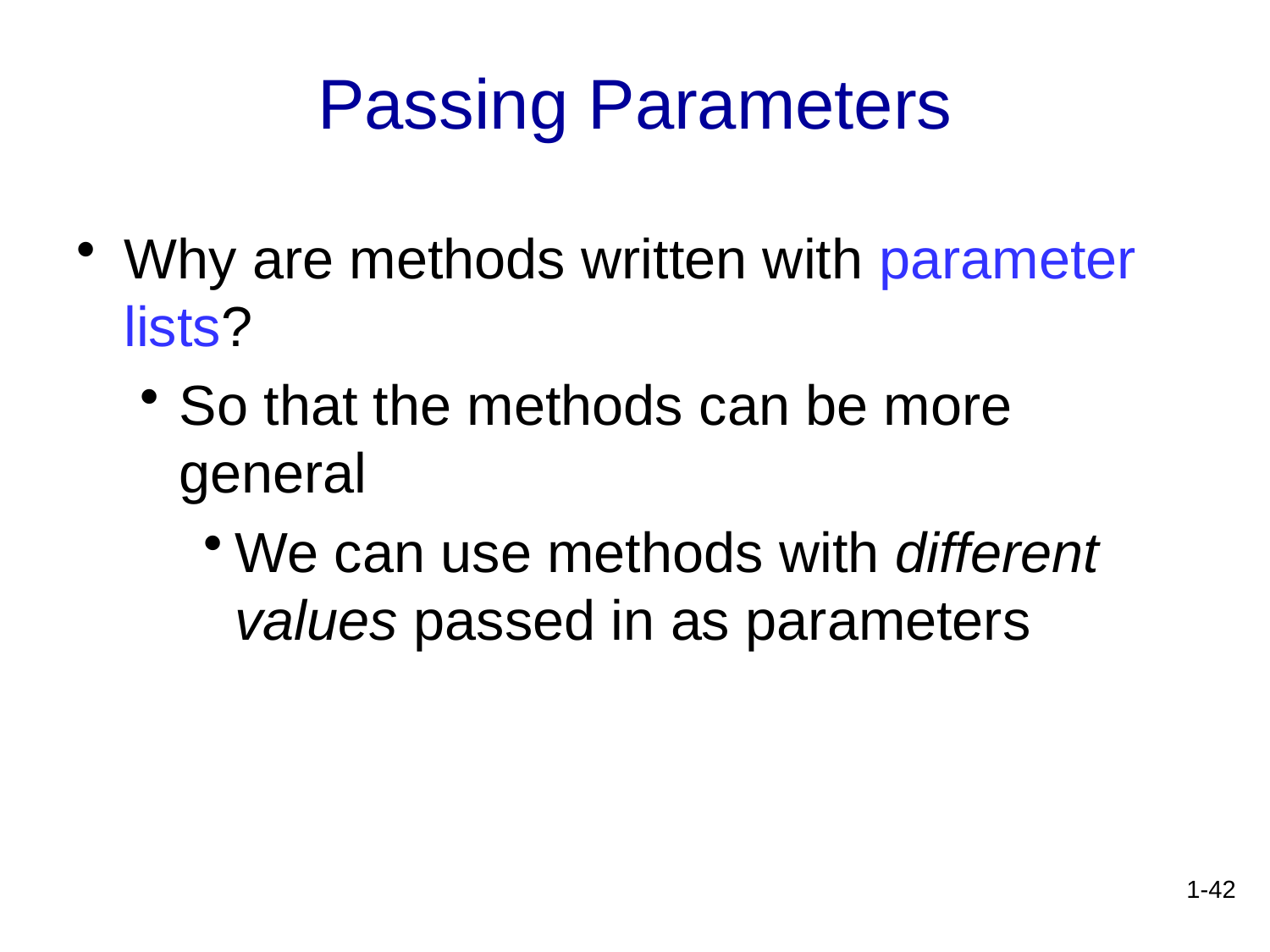

# Passing Parameters
Why are methods written with parameter lists?
So that the methods can be more general
We can use methods with different values passed in as parameters
1-42